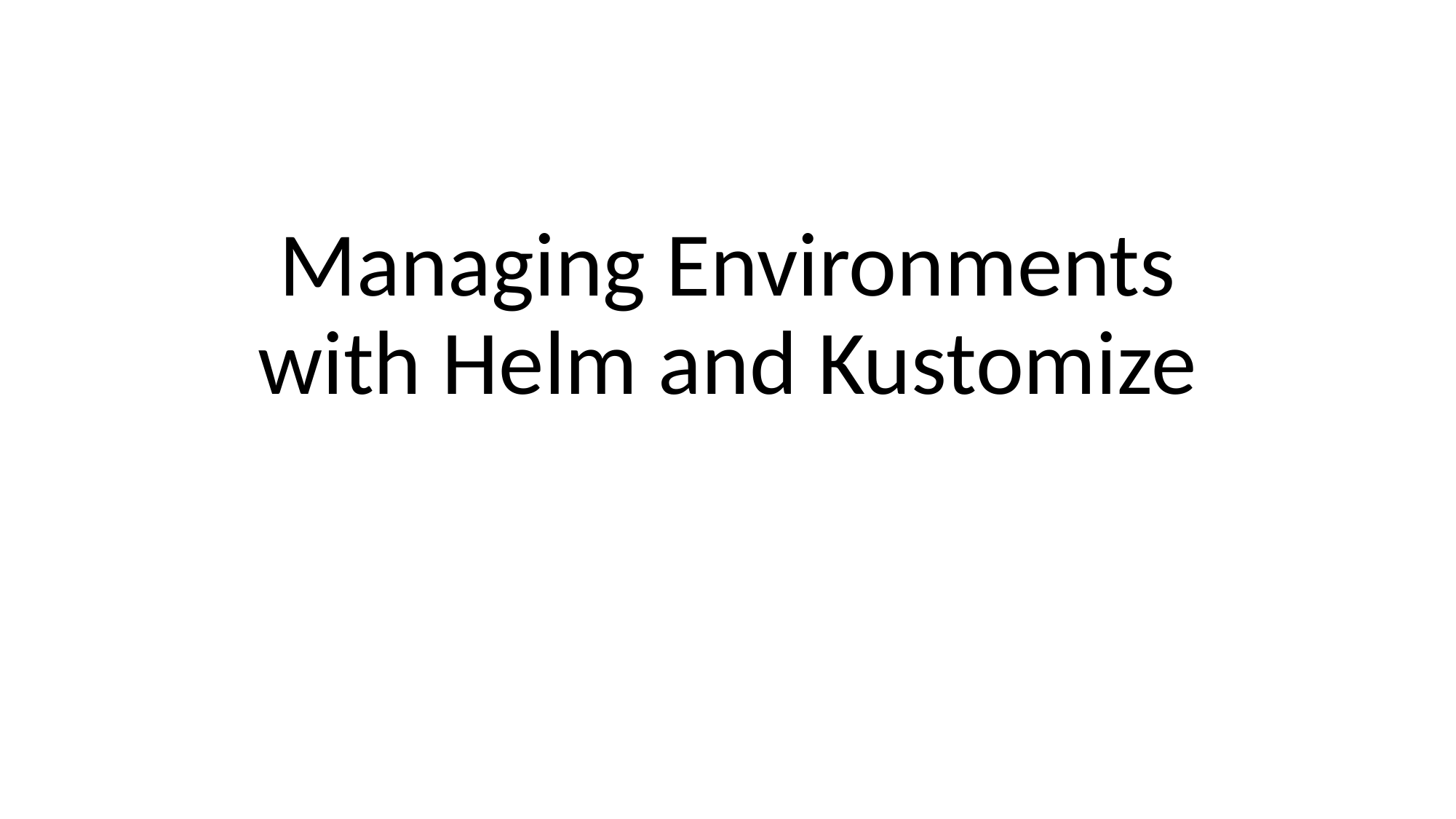

# Managing Environments with Helm and Kustomize